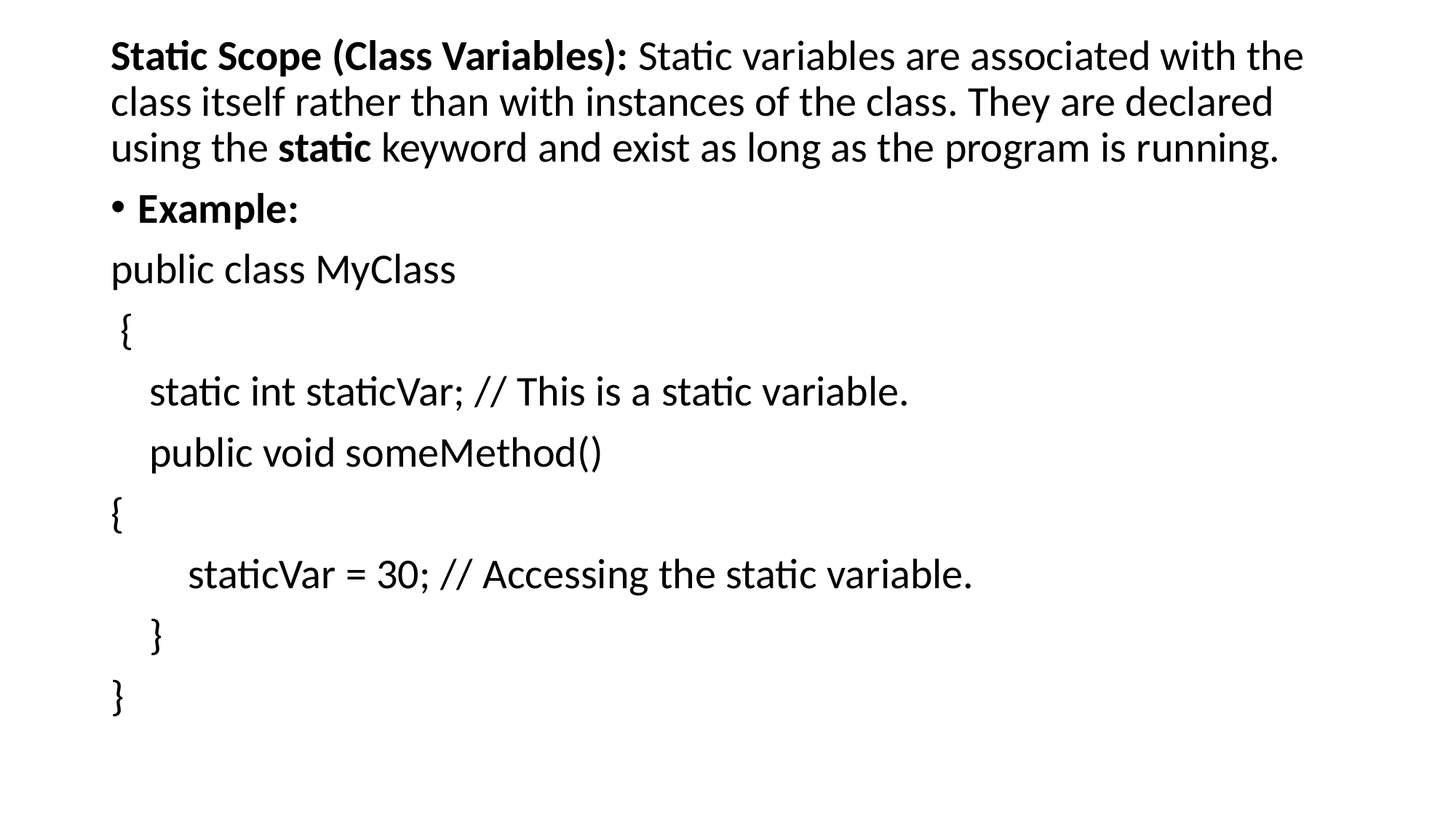

Static Scope (Class Variables): Static variables are associated with the class itself rather than with instances of the class. They are declared using the static keyword and exist as long as the program is running.
Example:
public class MyClass
 {
    static int staticVar; // This is a static variable.
    public void someMethod()
{
        staticVar = 30; // Accessing the static variable.
    }
}